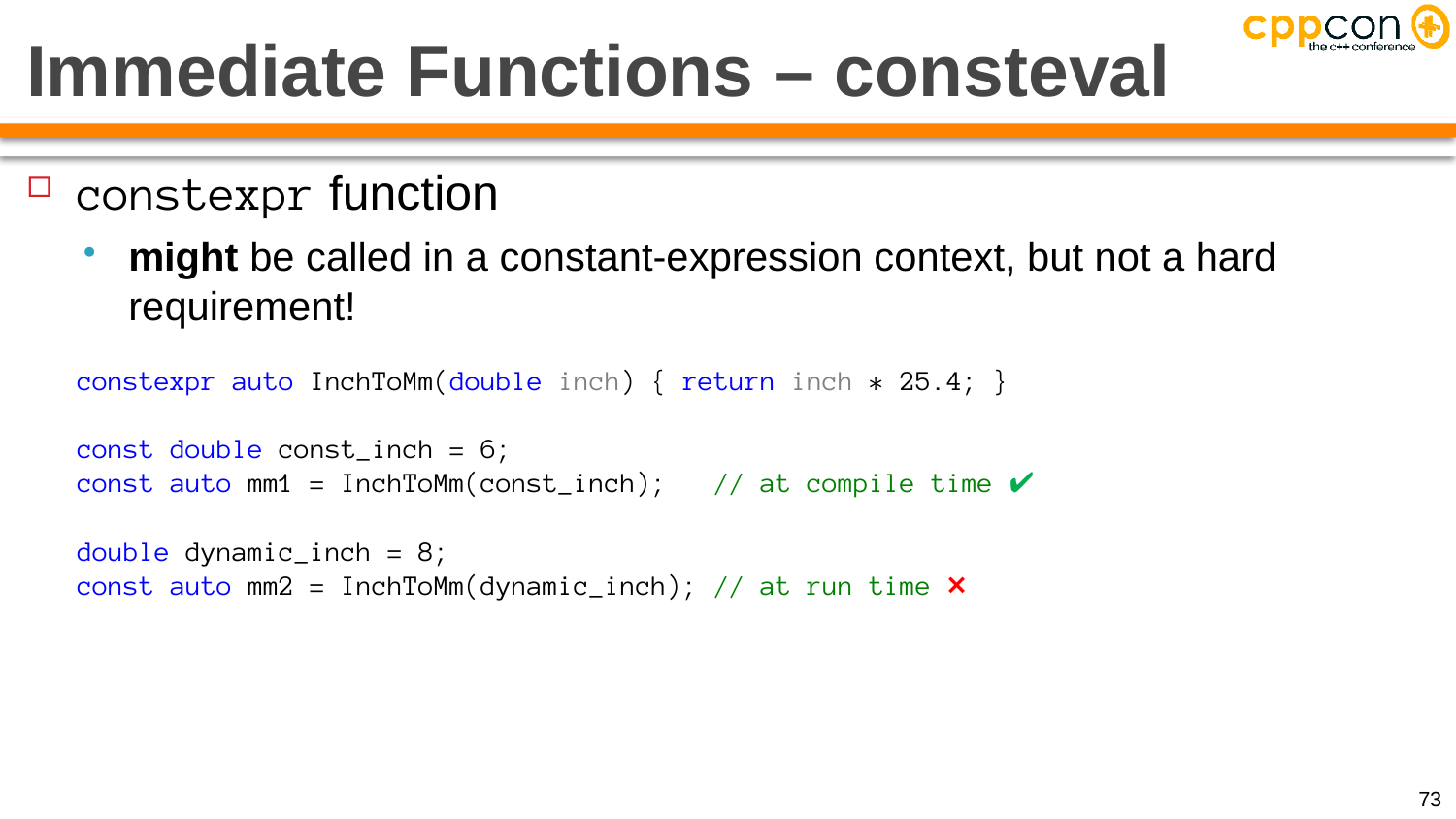

# Immediate Functions – consteval
constexpr function
might be called in a constant-expression context, but not a hard requirement!

constexpr auto InchToMm(double inch) { return inch * 25.4; }

const double const_inch = 6;
const auto mm1 = InchToMm(const_inch);   // at compile time ✔

double dynamic_inch = 8;
const auto mm2 = InchToMm(dynamic_inch); // at run time ❌